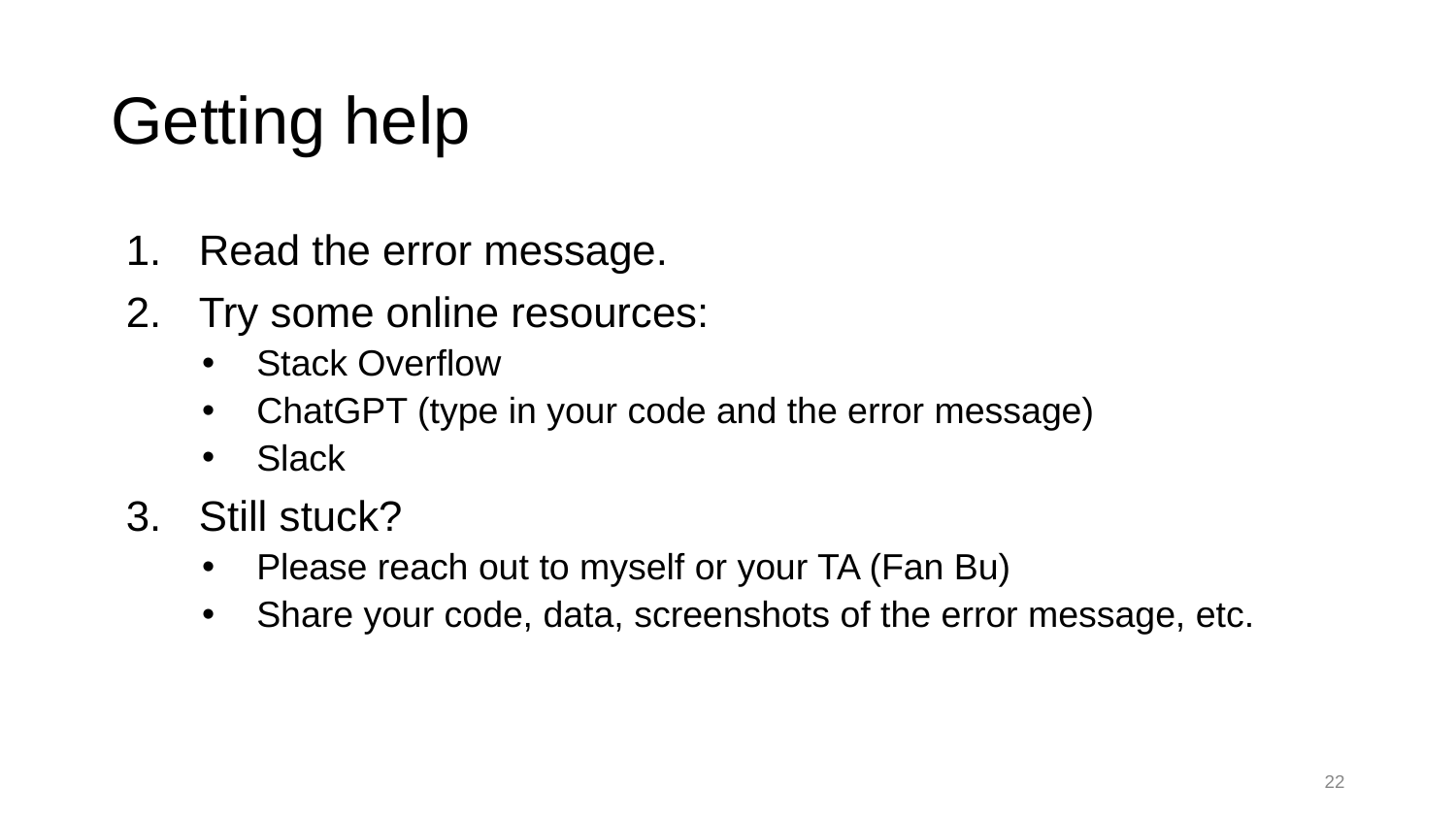

# Getting help
Read the error message.
Try some online resources:
Stack Overflow
ChatGPT (type in your code and the error message)
Slack
Still stuck?
Please reach out to myself or your TA (Fan Bu)
Share your code, data, screenshots of the error message, etc.

22